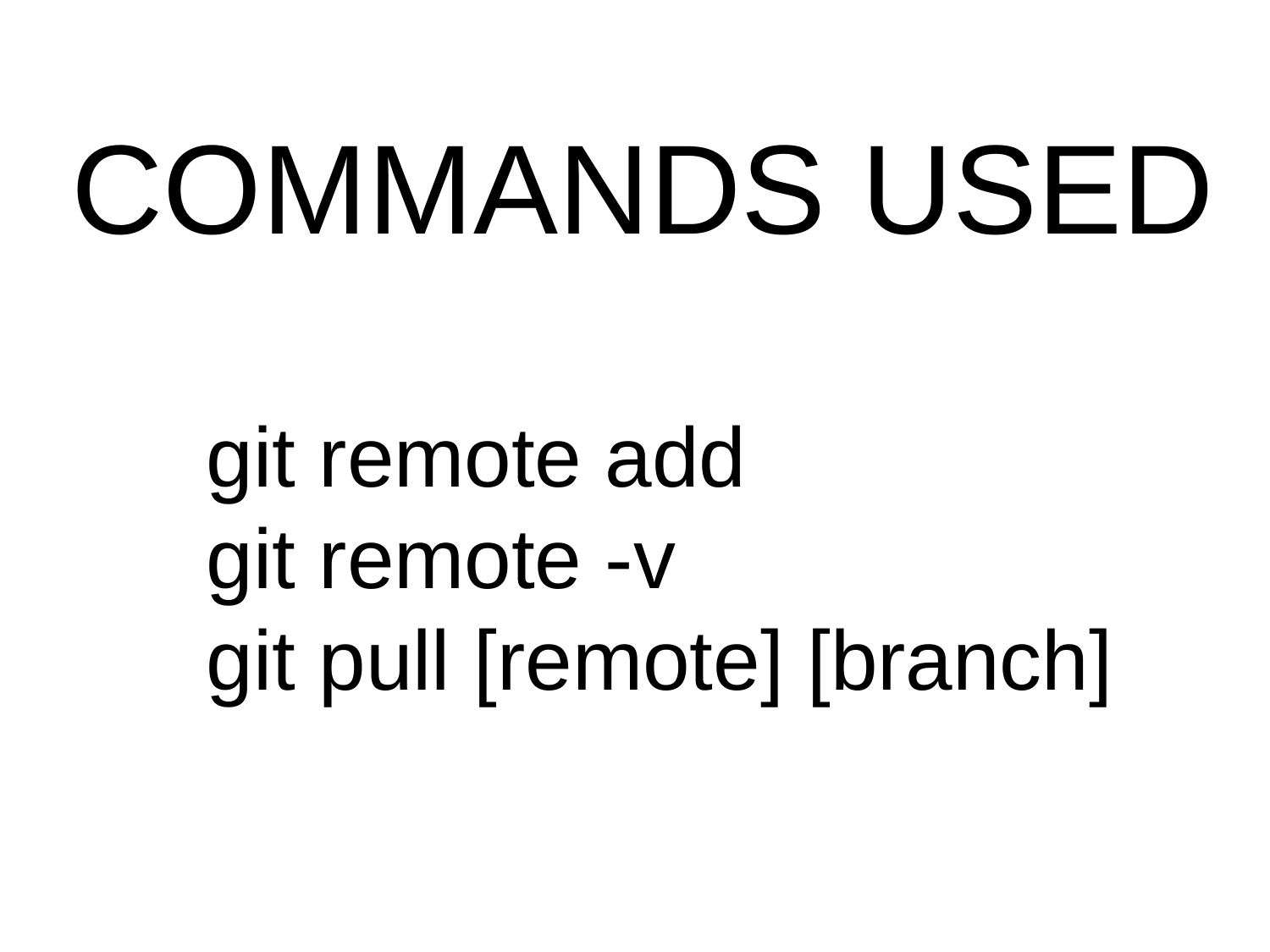

COMMANDS USED
git remote add
git remote -v
git pull [remote] [branch]